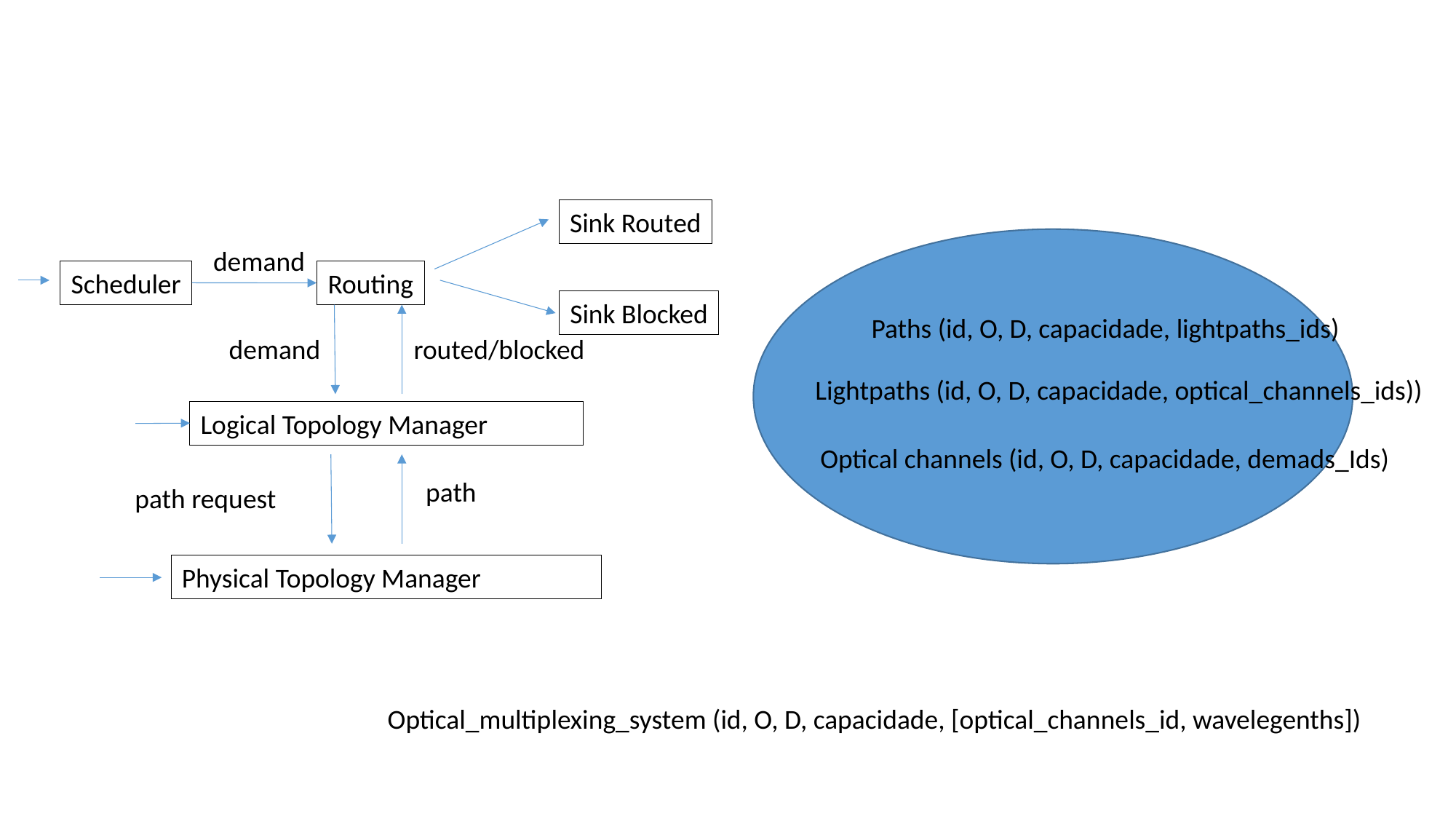

Sink Routed

Paths (id, O, D, capacidade, lightpaths_ids)
Lightpaths (id, O, D, capacidade, optical_channels_ids))
Optical channels (id, O, D, capacidade, demads_Ids)
demand
Scheduler
Routing
Sink Blocked
routed/blocked
demand
Logical Topology Manager
path
path request
Physical Topology Manager
Optical_multiplexing_system (id, O, D, capacidade, [optical_channels_id, wavelegenths])